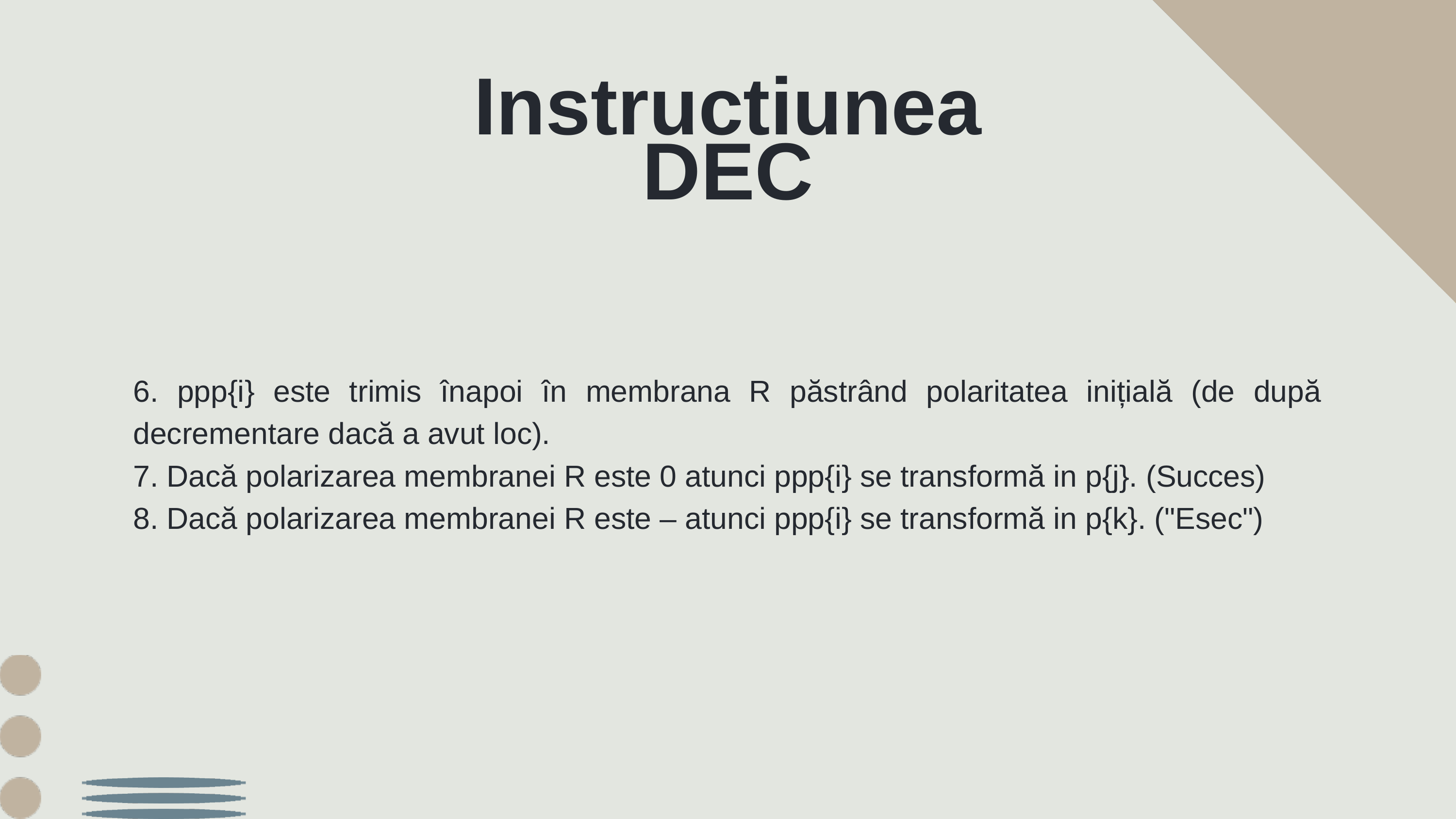

Instructiunea DEC
6. ppp{i} este trimis înapoi în membrana R păstrând polaritatea inițială (de după decrementare dacă a avut loc).
7. Dacă polarizarea membranei R este 0 atunci ppp{i} se transformă in p{j}. (Succes)
8. Dacă polarizarea membranei R este – atunci ppp{i} se transformă in p{k}. ("Esec")